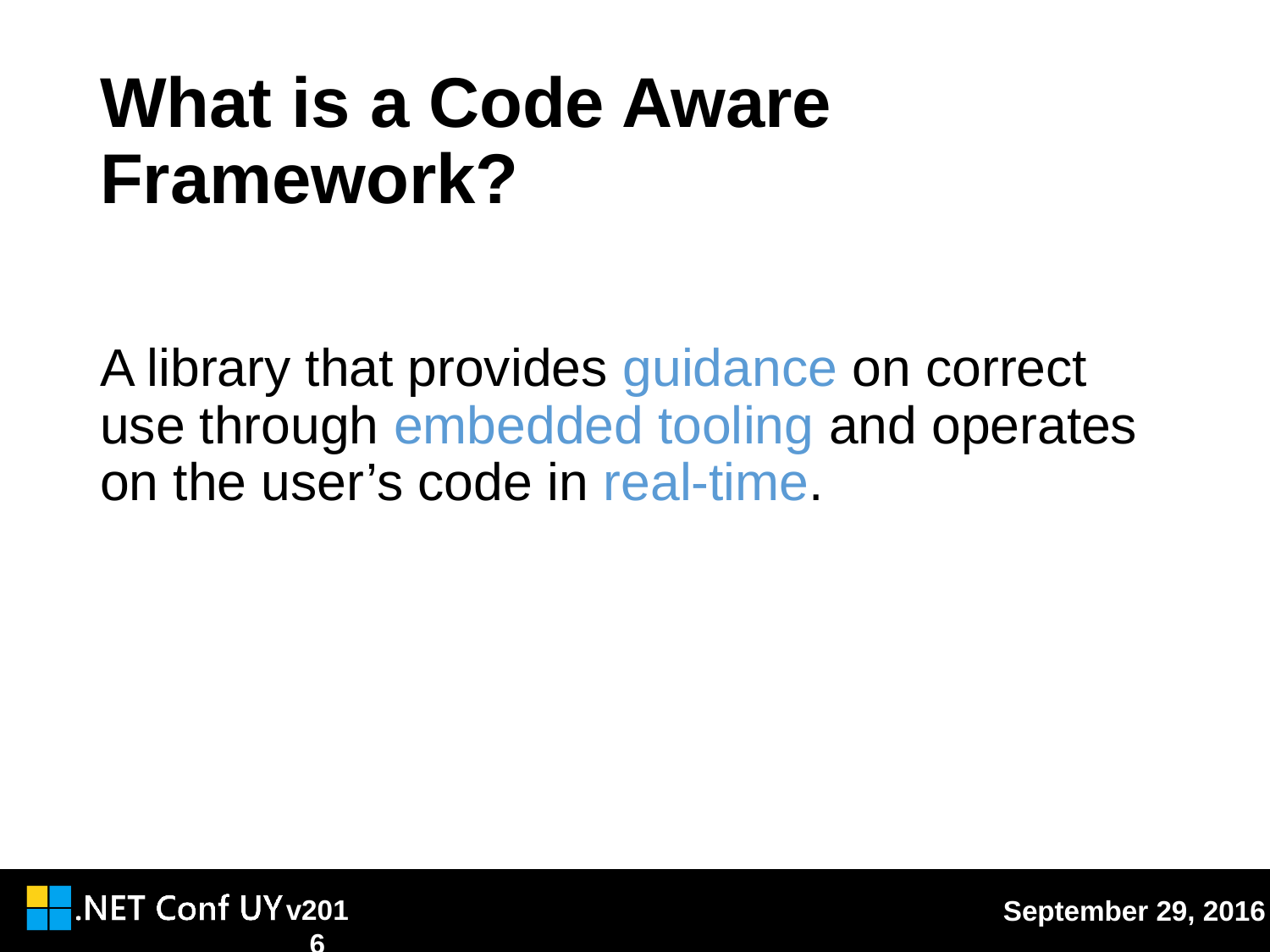

# What is a Code Aware Framework?

A library that provides guidance on correct use through embedded tooling and operates on the user’s code in real-time.